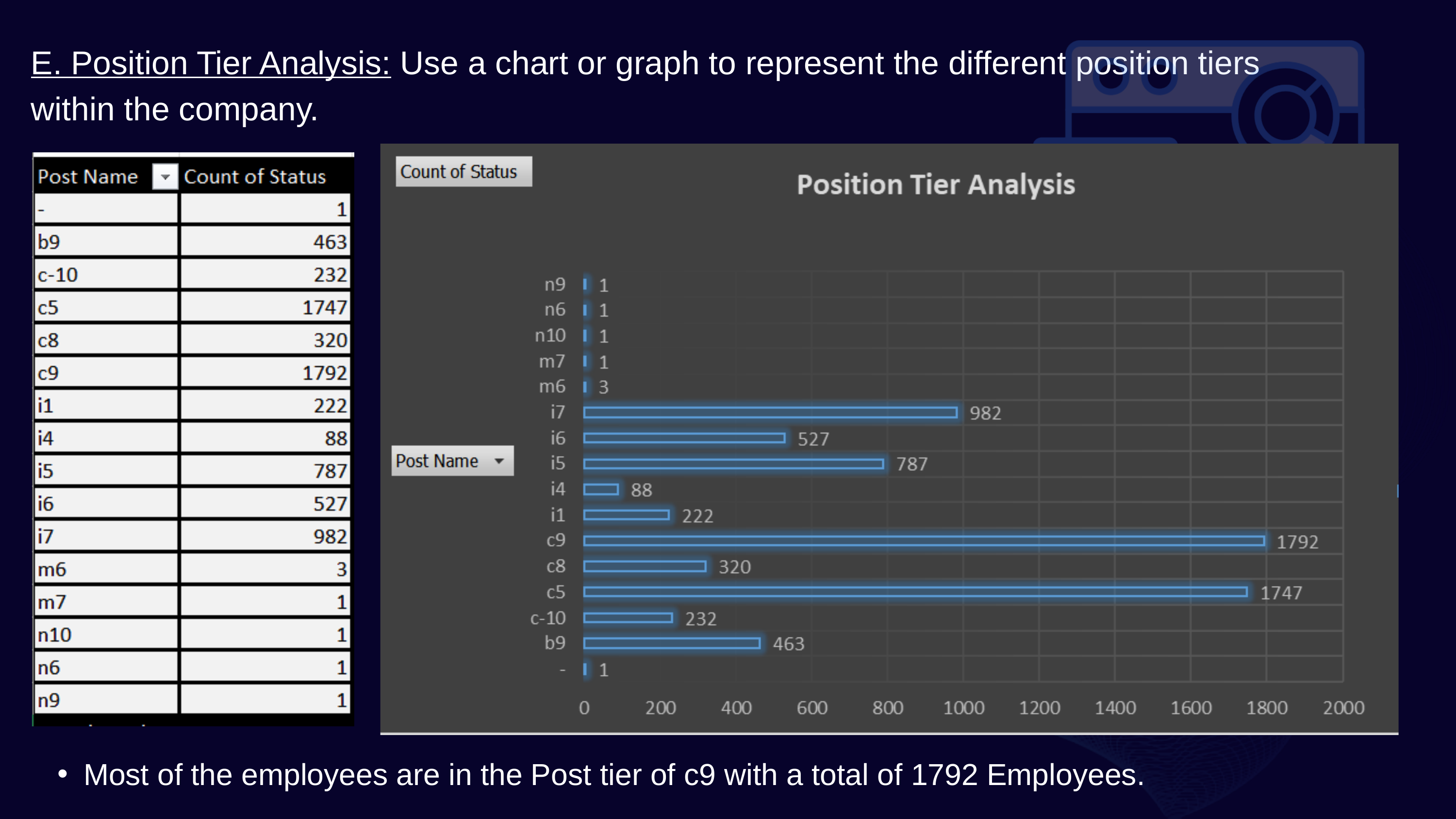

E. Position Tier Analysis: Use a chart or graph to represent the different position tiers within the company.

Most of the employees are in the Post tier of c9 with a total of 1792 Employees.